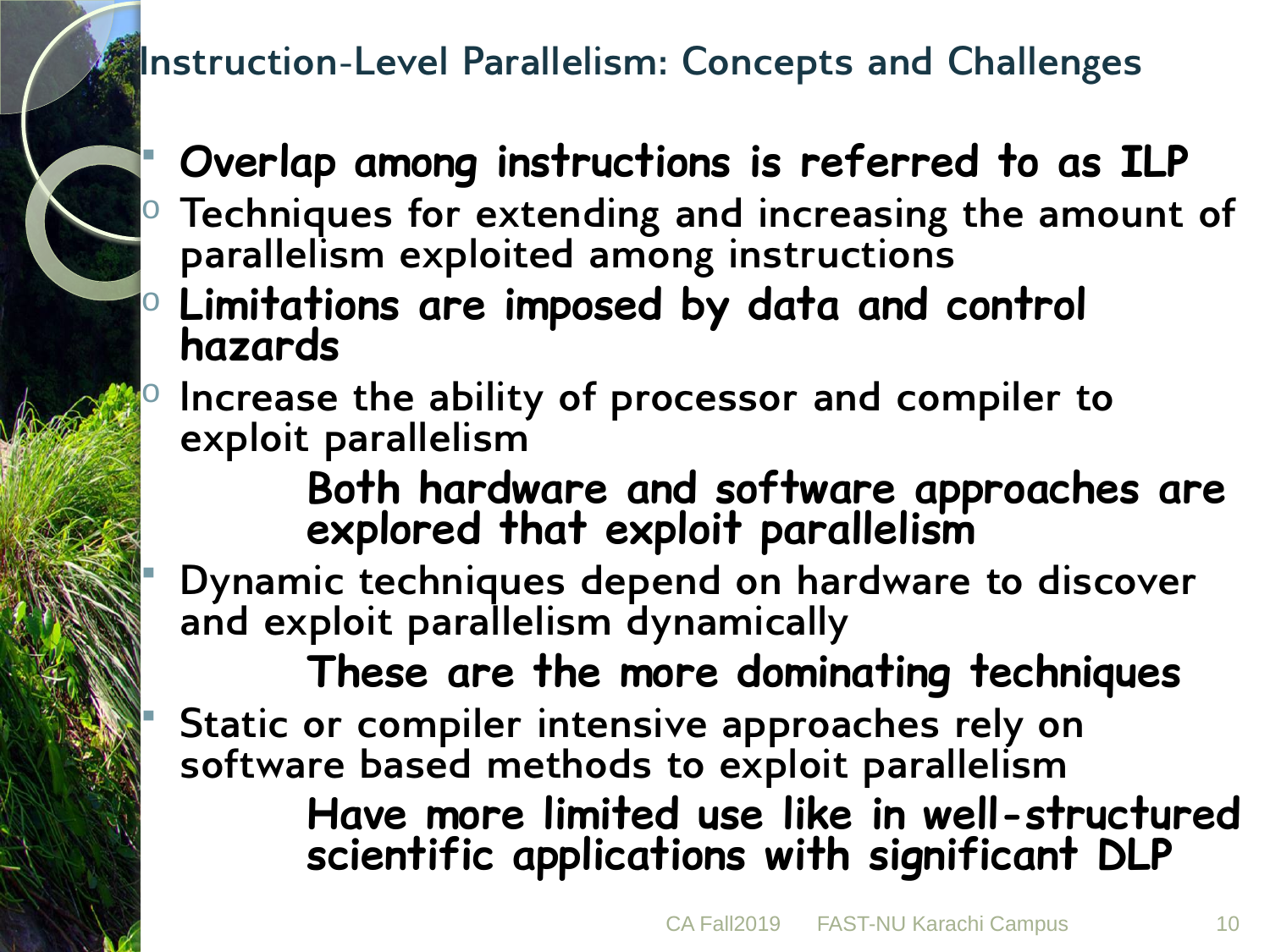

# Instruction-Level Parallelism: Concepts and Challenges
Overlap among instructions is referred to as ILP
Techniques for extending and increasing the amount of parallelism exploited among instructions
Limitations are imposed by data and control hazards
Increase the ability of processor and compiler to exploit parallelism
		Both hardware and software approaches are 	explored that exploit parallelism
Dynamic techniques depend on hardware to discover and exploit parallelism dynamically
		These are the more dominating techniques
Static or compiler intensive approaches rely on software based methods to exploit parallelism
		Have more limited use like in well-structured 	scientific applications with significant DLP
CA Fall2019
10
FAST-NU Karachi Campus